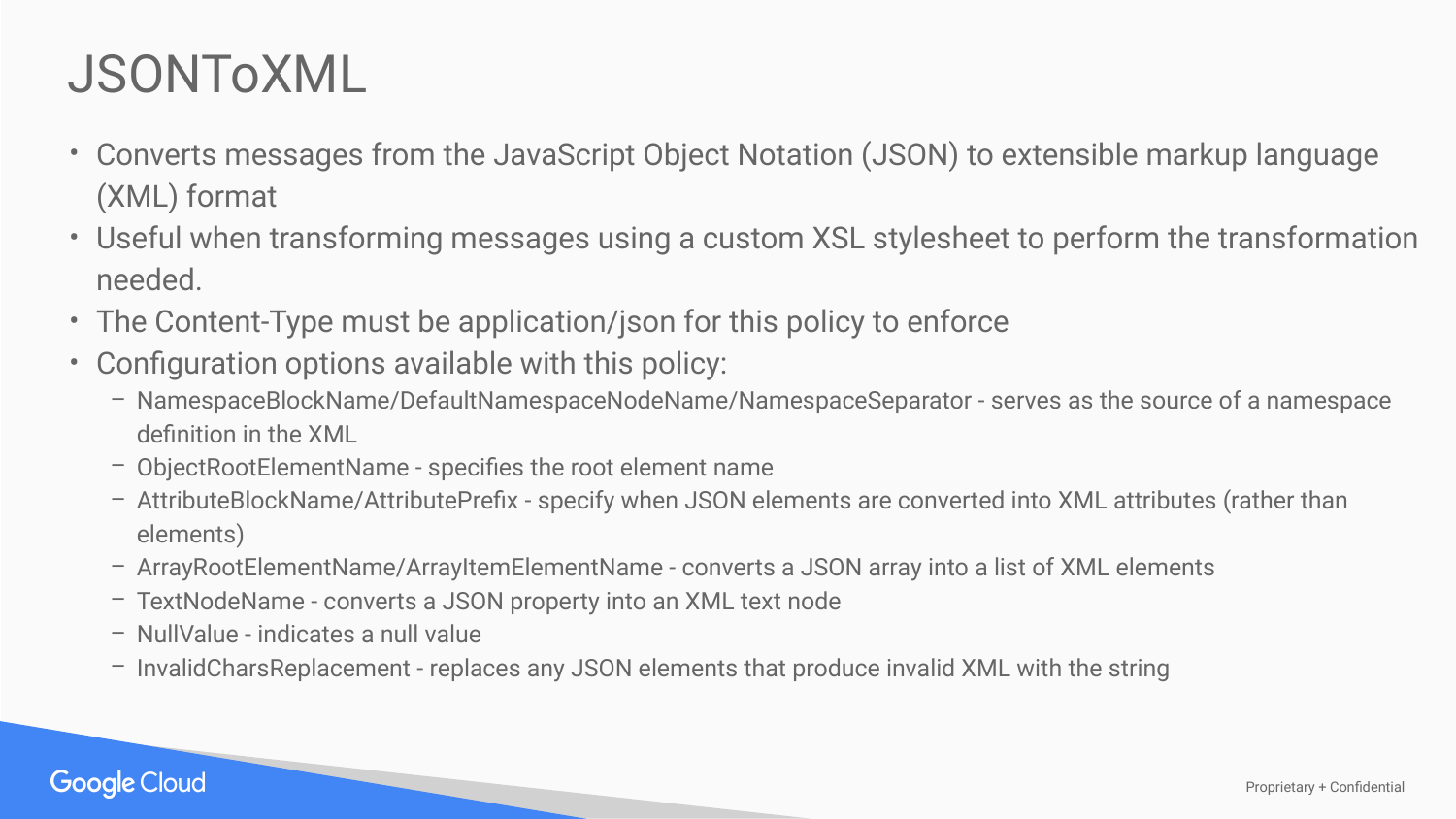

JSONToXML
Converts messages from the JavaScript Object Notation (JSON) to extensible markup language (XML) format
Useful when transforming messages using a custom XSL stylesheet to perform the transformation needed.
The Content-Type must be application/json for this policy to enforce
Configuration options available with this policy:
NamespaceBlockName/DefaultNamespaceNodeName/NamespaceSeparator - serves as the source of a namespace definition in the XML
ObjectRootElementName - specifies the root element name
AttributeBlockName/AttributePrefix - specify when JSON elements are converted into XML attributes (rather than elements)
ArrayRootElementName/ArrayItemElementName - converts a JSON array into a list of XML elements
TextNodeName - converts a JSON property into an XML text node
NullValue - indicates a null value
InvalidCharsReplacement - replaces any JSON elements that produce invalid XML with the string